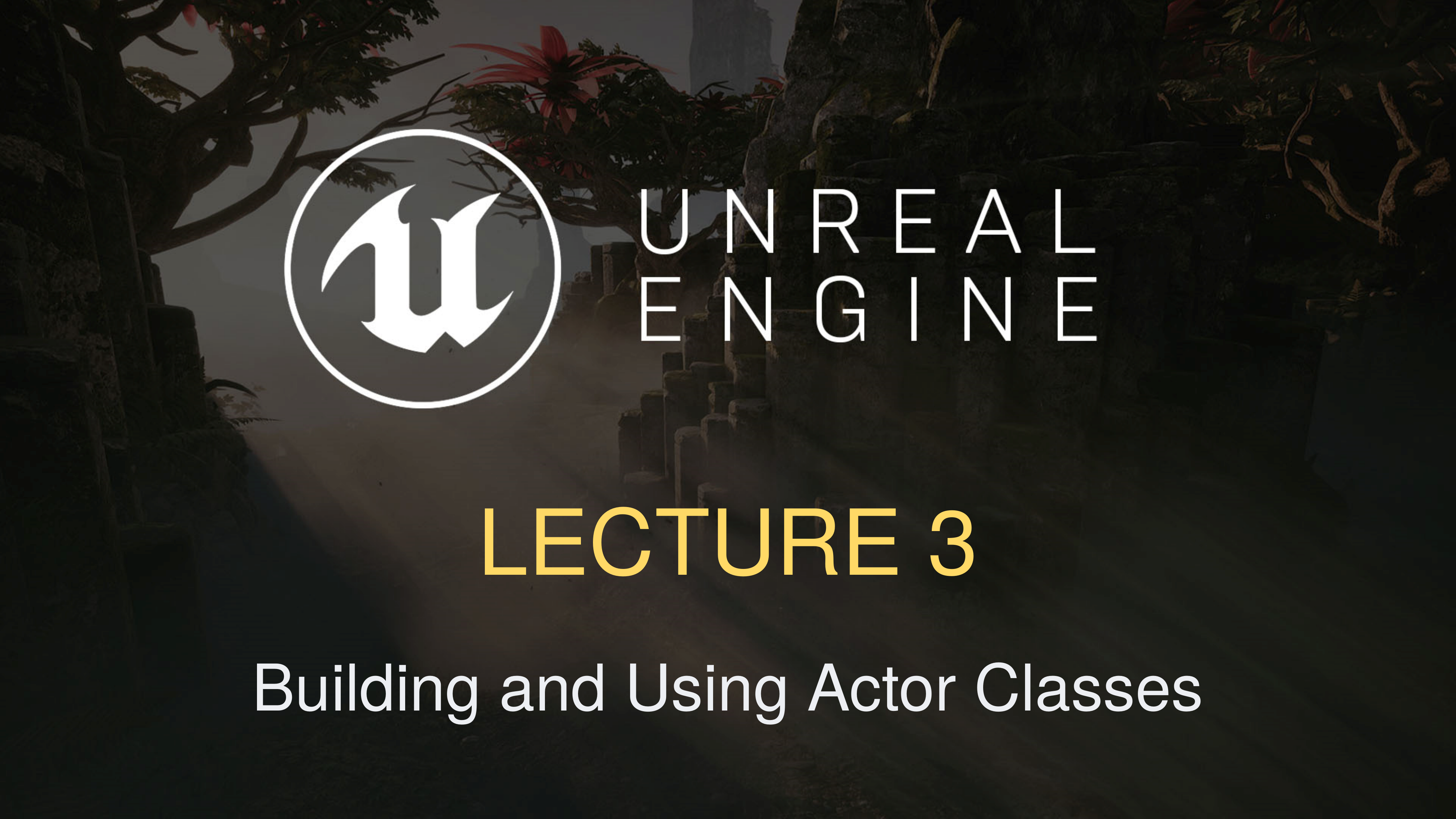

Lecture 3
Building and Using Actor Classes